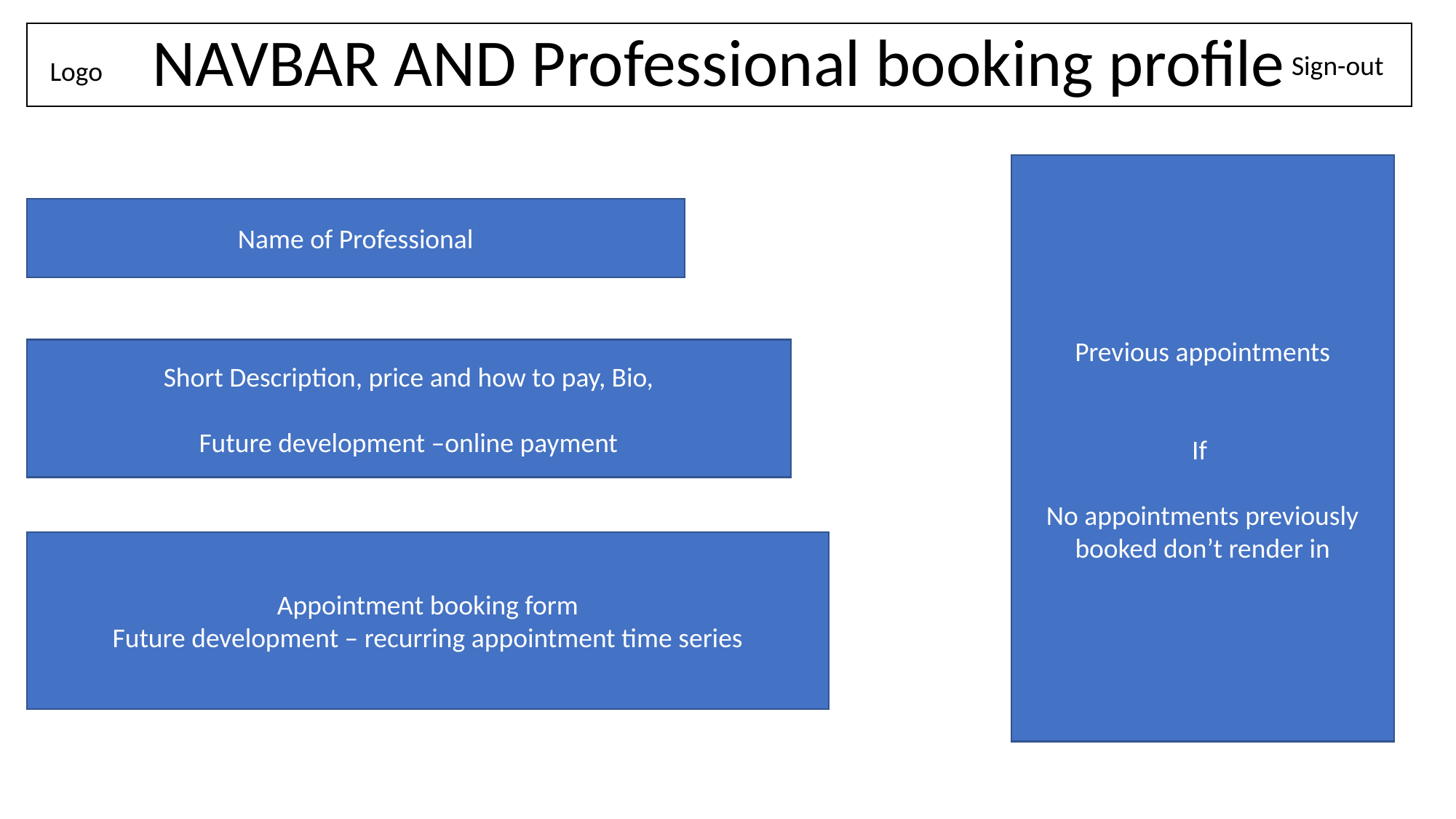

# NAVBAR AND Professional booking profile
Sign-out
Logo
Previous appointments

If

No appointments previously booked don’t render in
Name of Professional
Short Description, price and how to pay, Bio,

Future development –online payment
Appointment booking form
Future development – recurring appointment time series